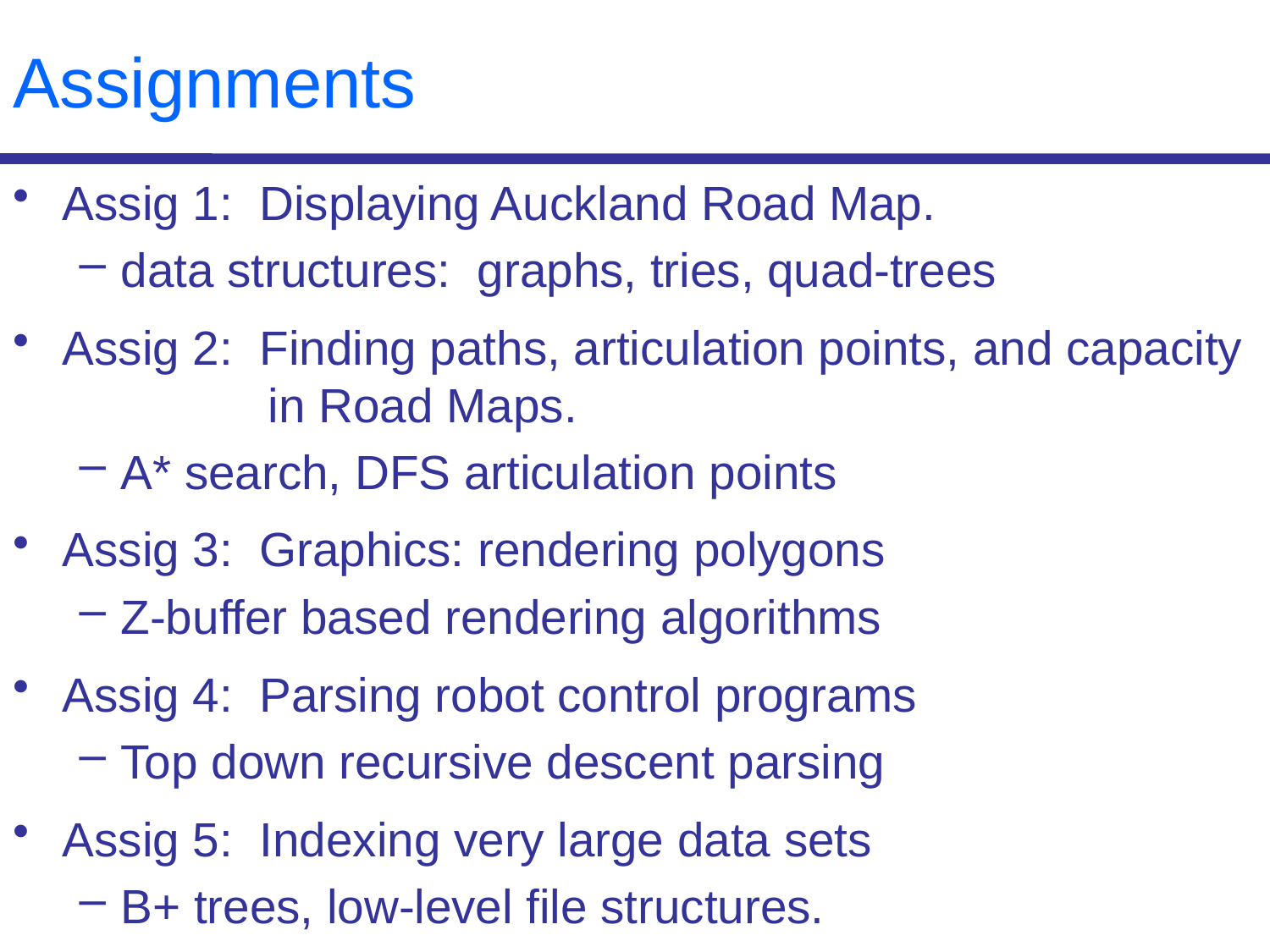

# Assignments
Assig 1:  Displaying Auckland Road Map.
data structures:  graphs, tries, quad-trees
Assig 2:  Finding paths, articulation points, and capacity
	in Road Maps.
A* search, DFS articulation points
Assig 3:  Graphics: rendering polygons
Z-buffer based rendering algorithms
Assig 4:  Parsing robot control programs
Top down recursive descent parsing
Assig 5:  Indexing very large data sets
B+ trees, low-level file structures.